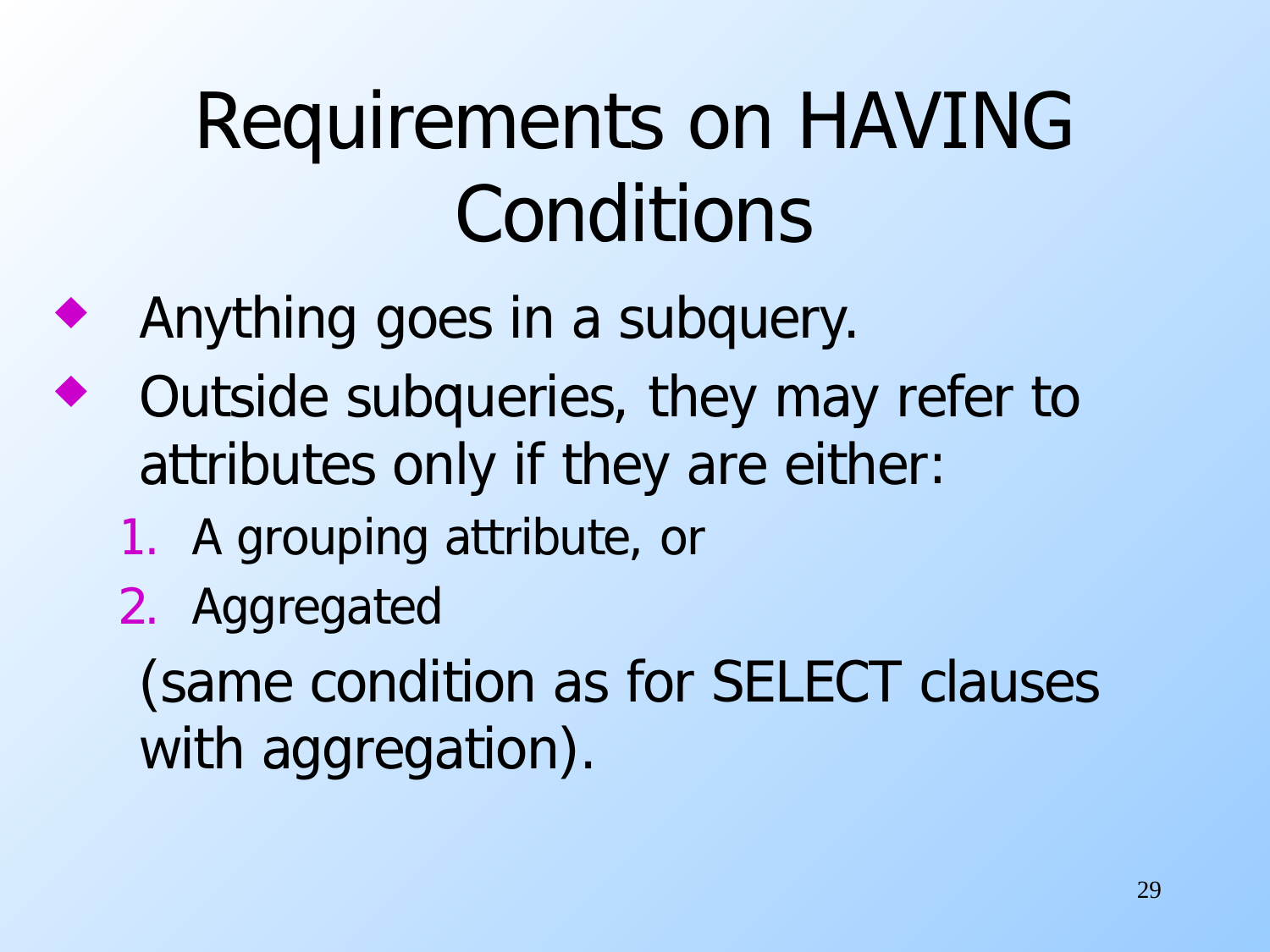

# Requirements on HAVING Conditions
Anything goes in a subquery.
Outside subqueries, they may refer to attributes only if they are either:
A grouping attribute, or
Aggregated
	(same condition as for SELECT clauses with aggregation).
29